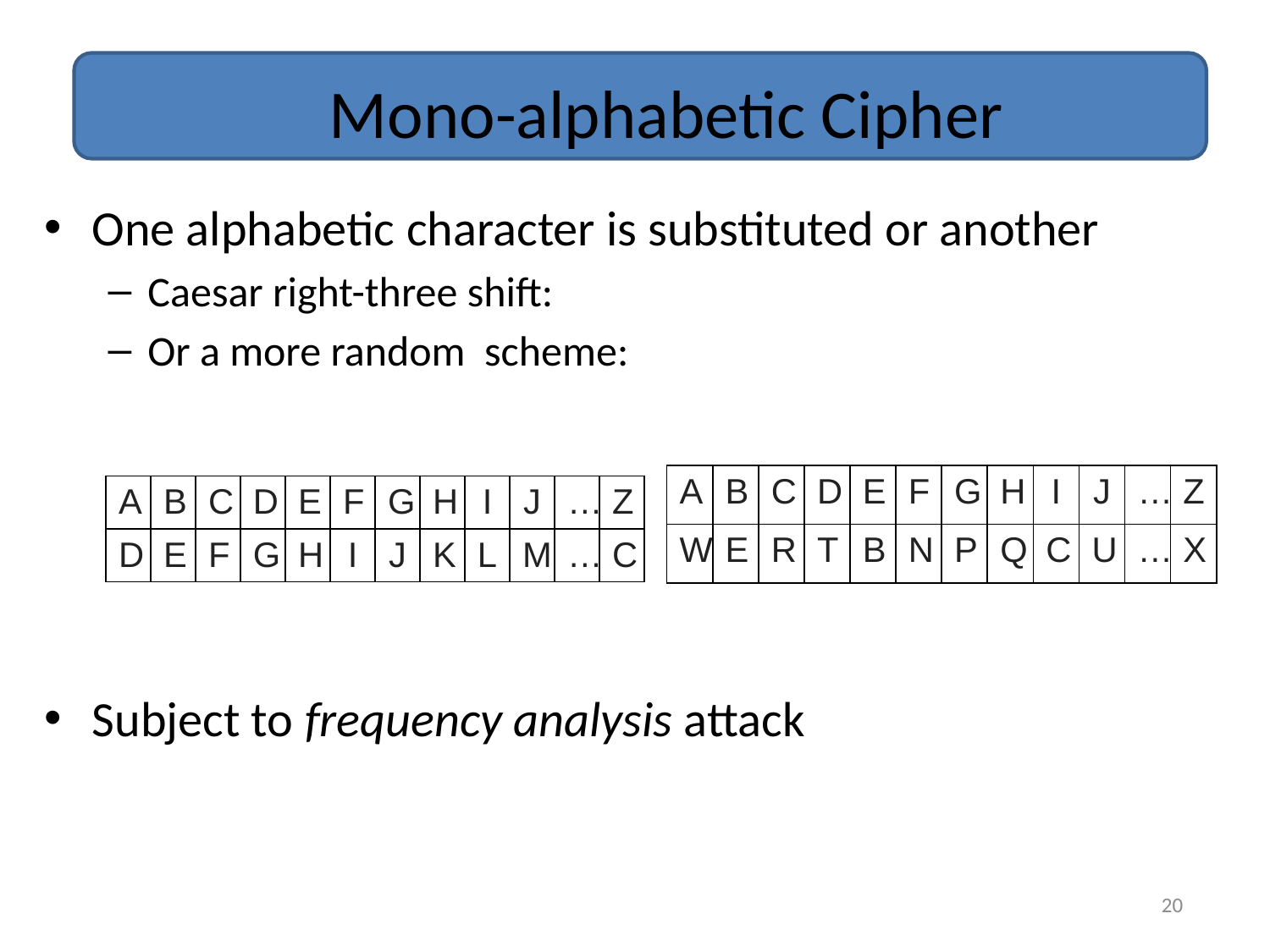

# Mono-alphabetic Cipher
One alphabetic character is substituted or another
Caesar right-three shift:
Or a more random  scheme:

Subject to frequency analysis attack
| A | B | C | D | E | F | G | H | I | J | … | Z |
| --- | --- | --- | --- | --- | --- | --- | --- | --- | --- | --- | --- |
| W | E | R | T | B | N | P | Q | C | U | … | X |
| A | B | C | D | E | F | G | H | I | J | … | Z |
| --- | --- | --- | --- | --- | --- | --- | --- | --- | --- | --- | --- |
| D | E | F | G | H | I | J | K | L | M | … | C |
20